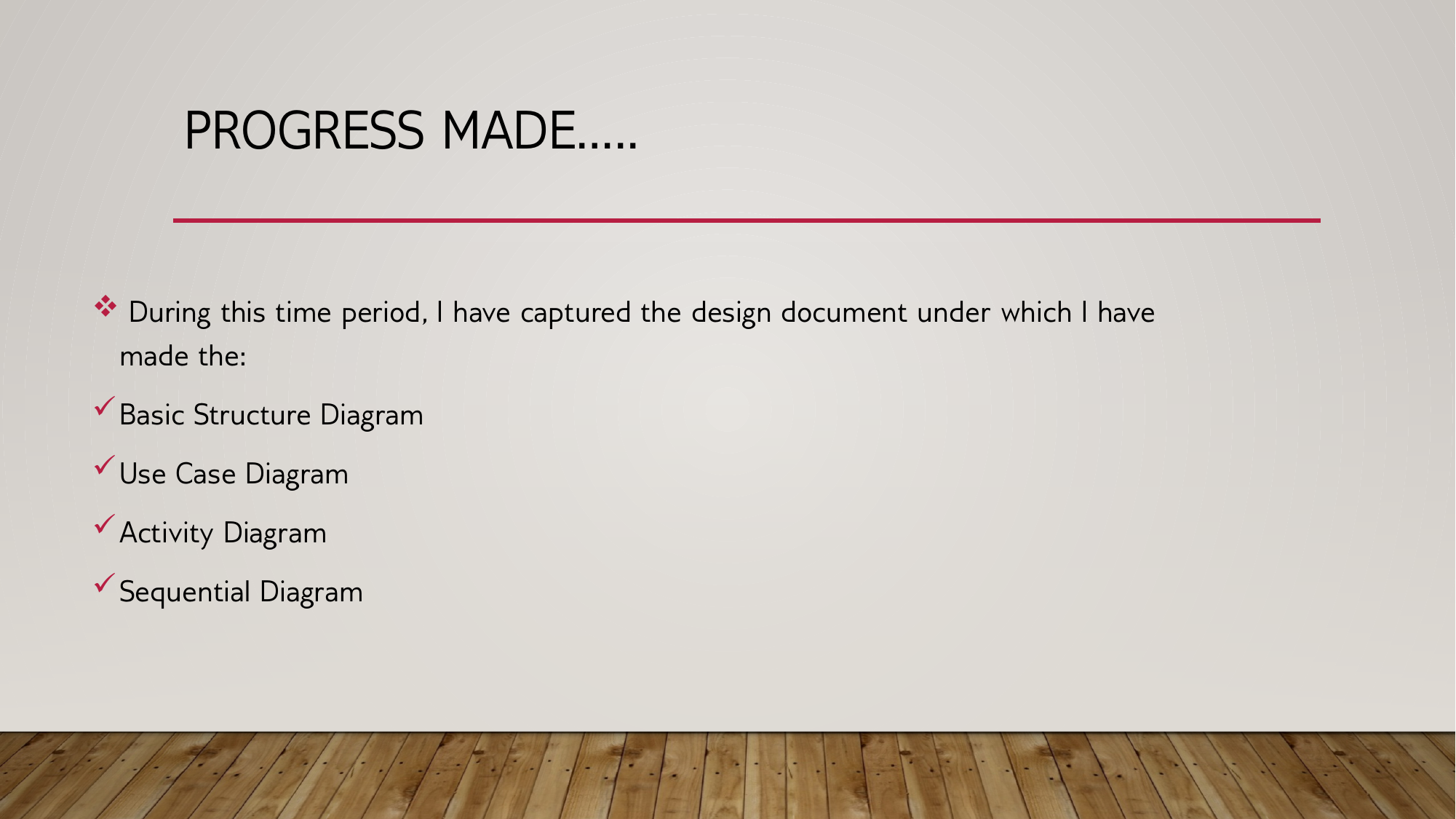

# Progress made…..
 During this time period, I have captured the design document under which I have made the:
Basic Structure Diagram
Use Case Diagram
Activity Diagram
Sequential Diagram